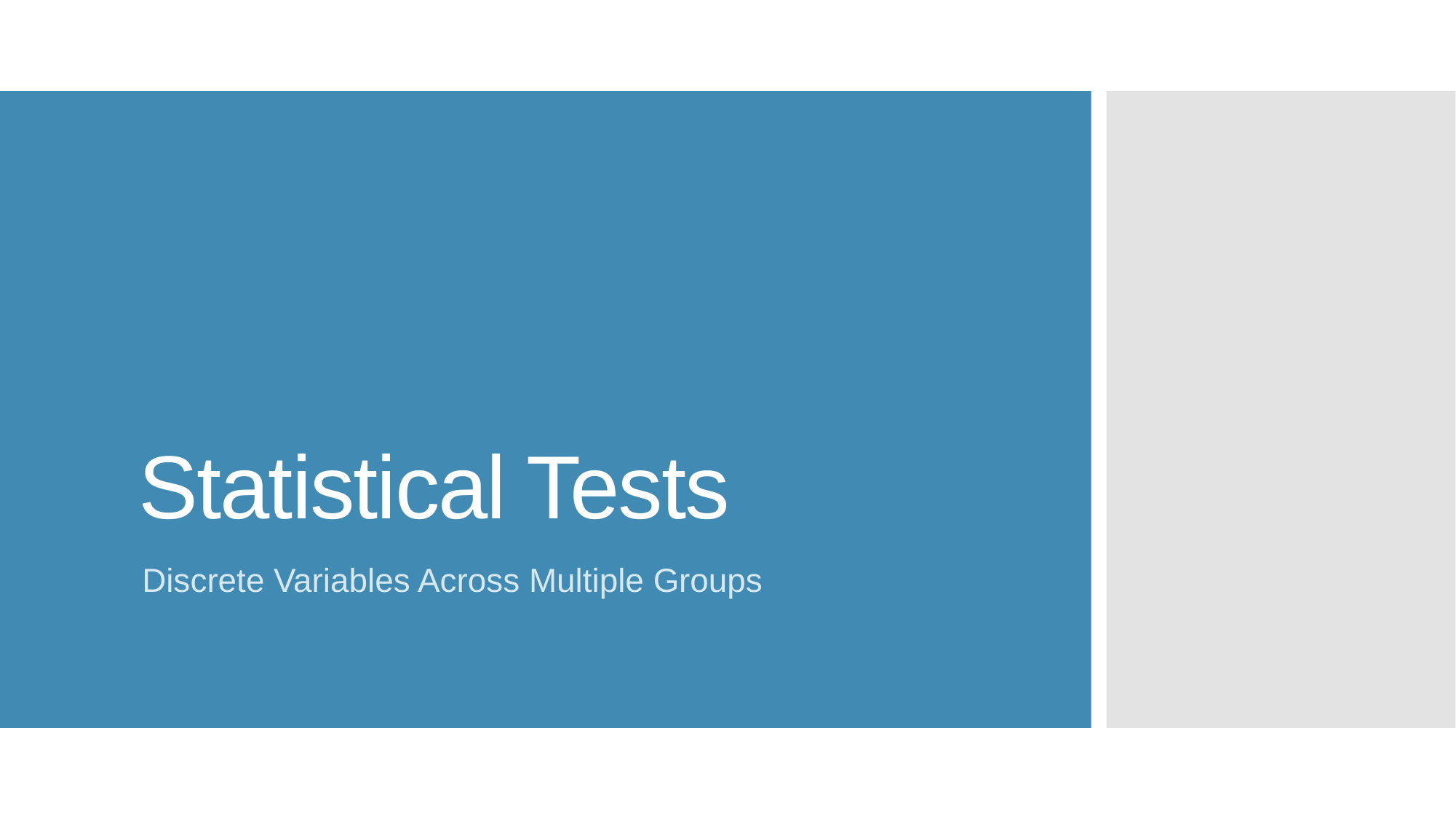

# Statistical Tests
Discrete Variables Across Multiple Groups